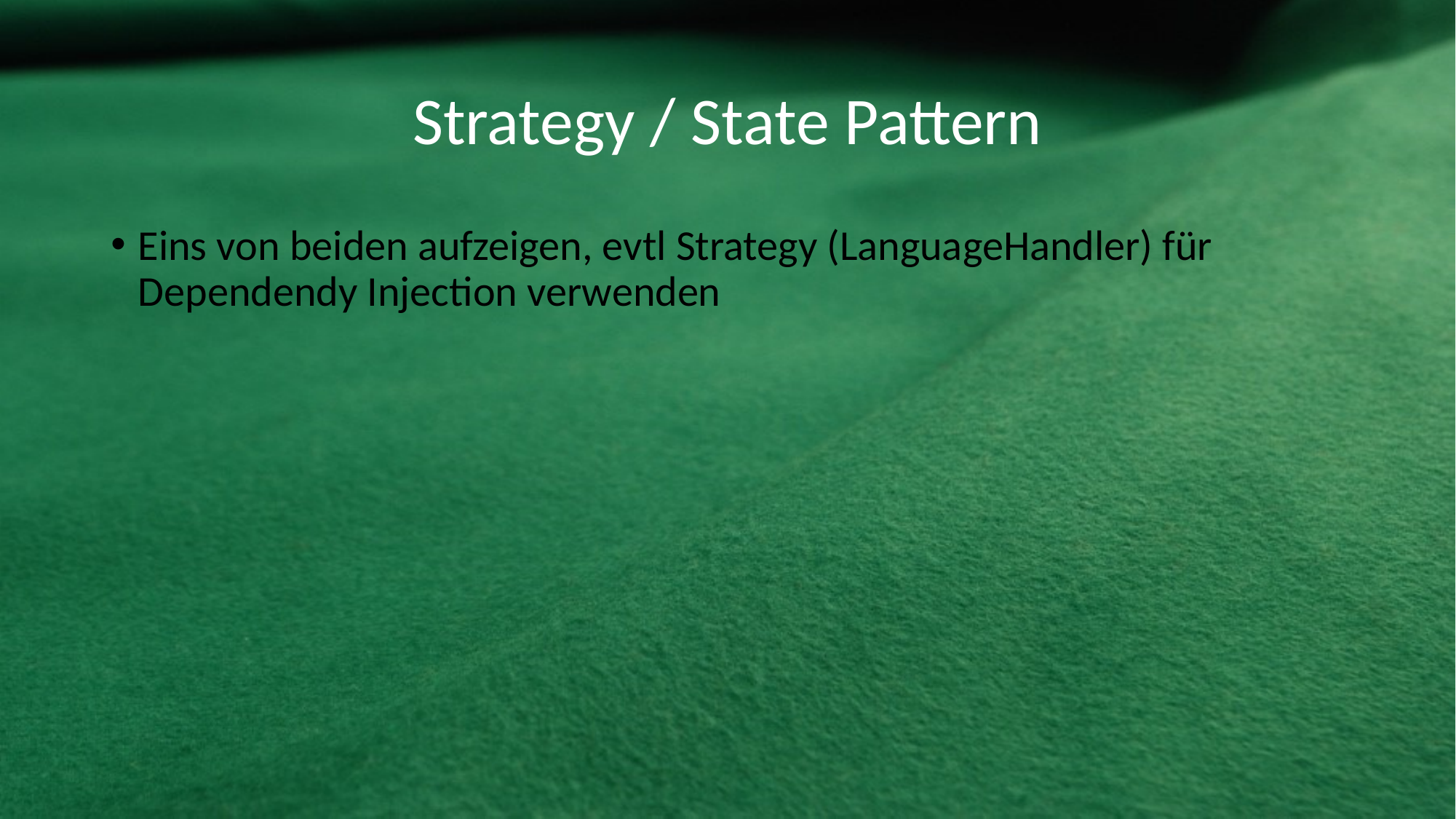

# Strategy / State Pattern
Eins von beiden aufzeigen, evtl Strategy (LanguageHandler) für Dependendy Injection verwenden